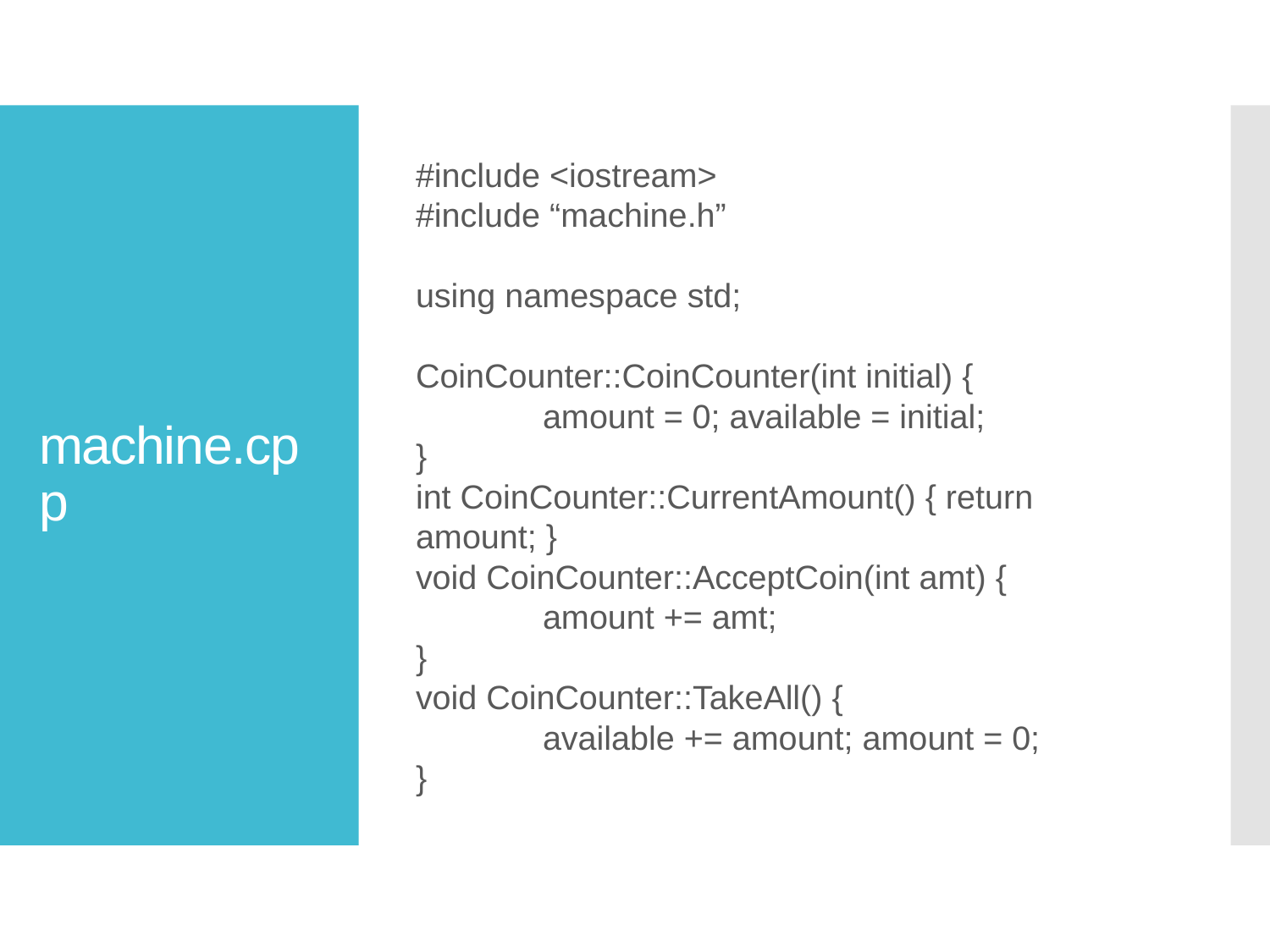

#include <iostream>
#include “machine.h”

using namespace std;

CoinCounter::CoinCounter(int initial) {
	amount = 0; available = initial;
}
int CoinCounter::CurrentAmount() { return amount; }
void CoinCounter::AcceptCoin(int amt) {
	amount += amt;
}
void CoinCounter::TakeAll() {
	available += amount; amount = 0;
}
# machine.cpp